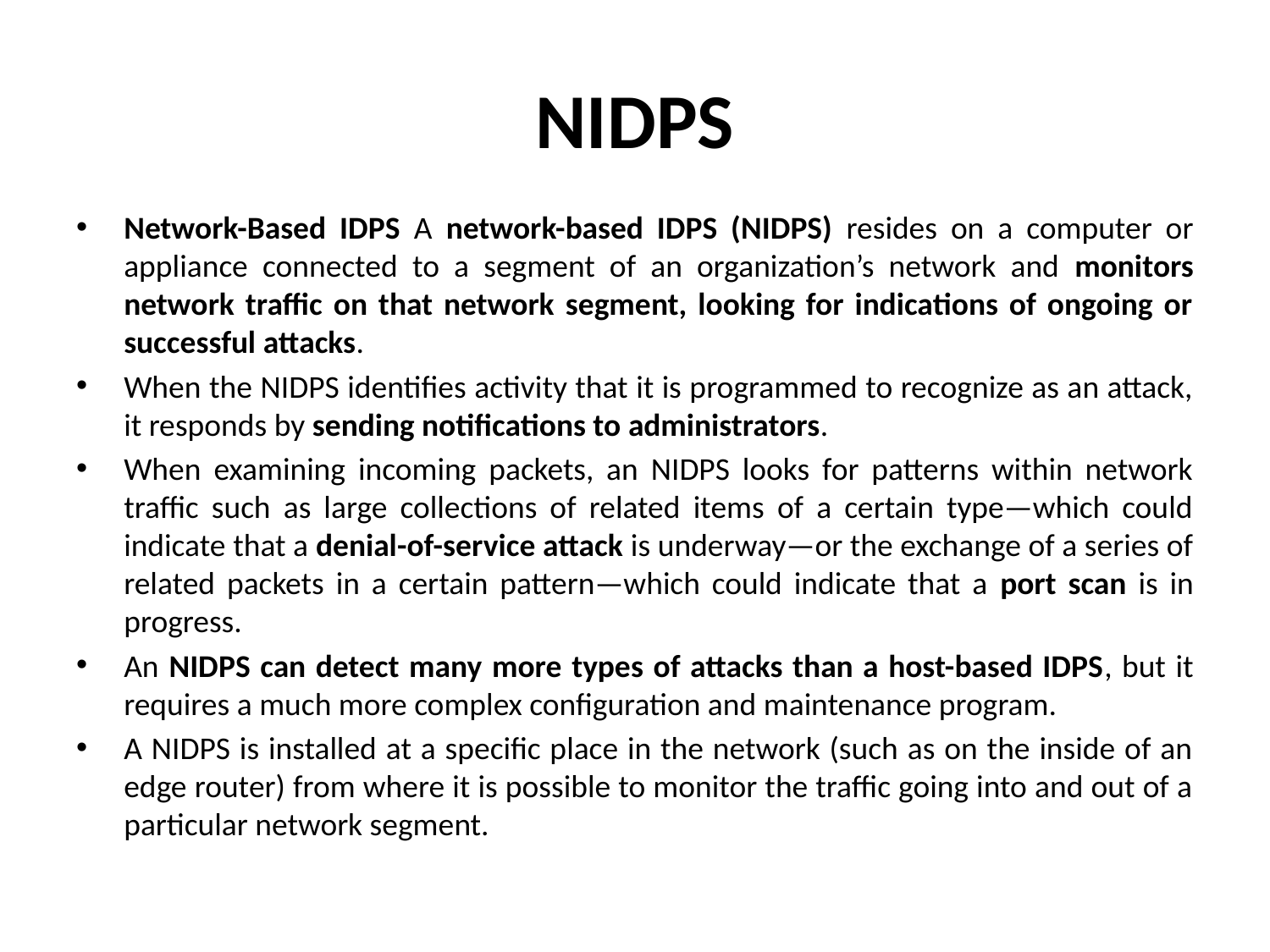

# NIDPS
Network-Based IDPS A network-based IDPS (NIDPS) resides on a computer or appliance connected to a segment of an organization’s network and monitors network traffic on that network segment, looking for indications of ongoing or successful attacks.
When the NIDPS identifies activity that it is programmed to recognize as an attack, it responds by sending notifications to administrators.
When examining incoming packets, an NIDPS looks for patterns within network traffic such as large collections of related items of a certain type—which could indicate that a denial-of-service attack is underway—or the exchange of a series of related packets in a certain pattern—which could indicate that a port scan is in progress.
An NIDPS can detect many more types of attacks than a host-based IDPS, but it requires a much more complex configuration and maintenance program.
A NIDPS is installed at a specific place in the network (such as on the inside of an edge router) from where it is possible to monitor the traffic going into and out of a particular network segment.